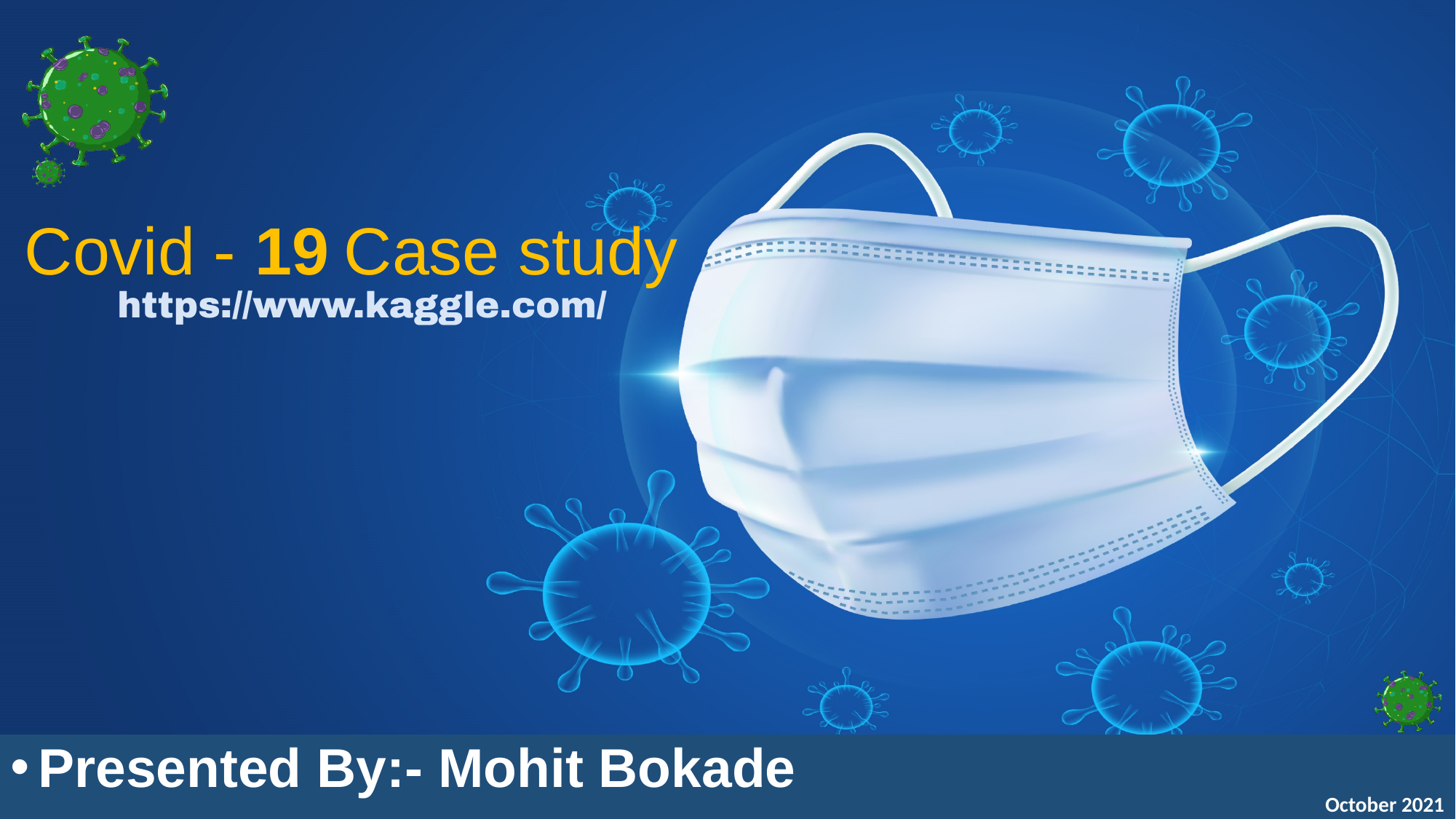

Covid - 19 Case study
https://www.kaggle.com/

Presented By:- Mohit Bokade
October 2021